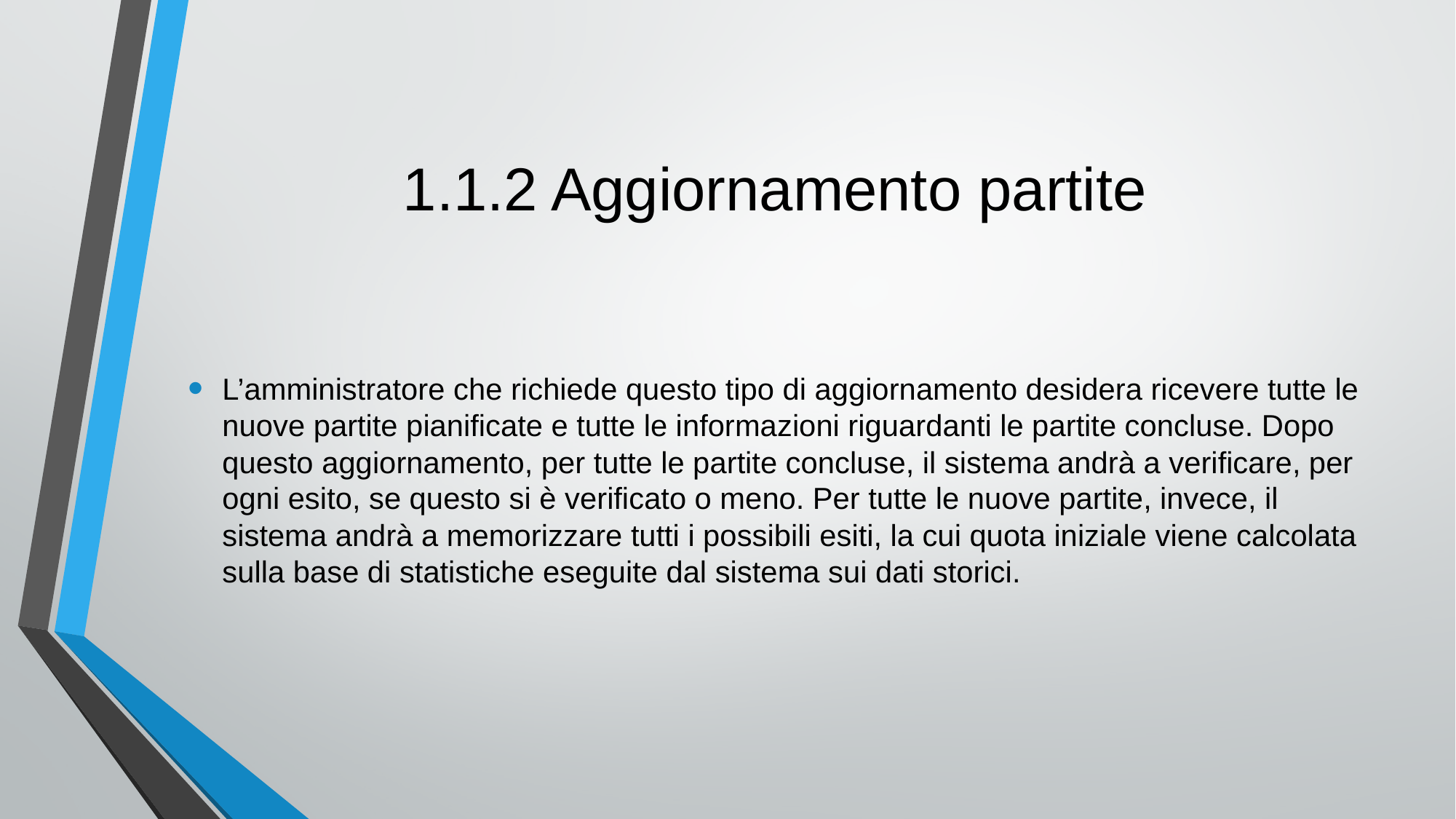

# 1.1.2 Aggiornamento partite
L’amministratore che richiede questo tipo di aggiornamento desidera ricevere tutte le nuove partite pianificate e tutte le informazioni riguardanti le partite concluse. Dopo questo aggiornamento, per tutte le partite concluse, il sistema andrà a verificare, per ogni esito, se questo si è verificato o meno. Per tutte le nuove partite, invece, il sistema andrà a memorizzare tutti i possibili esiti, la cui quota iniziale viene calcolata sulla base di statistiche eseguite dal sistema sui dati storici.